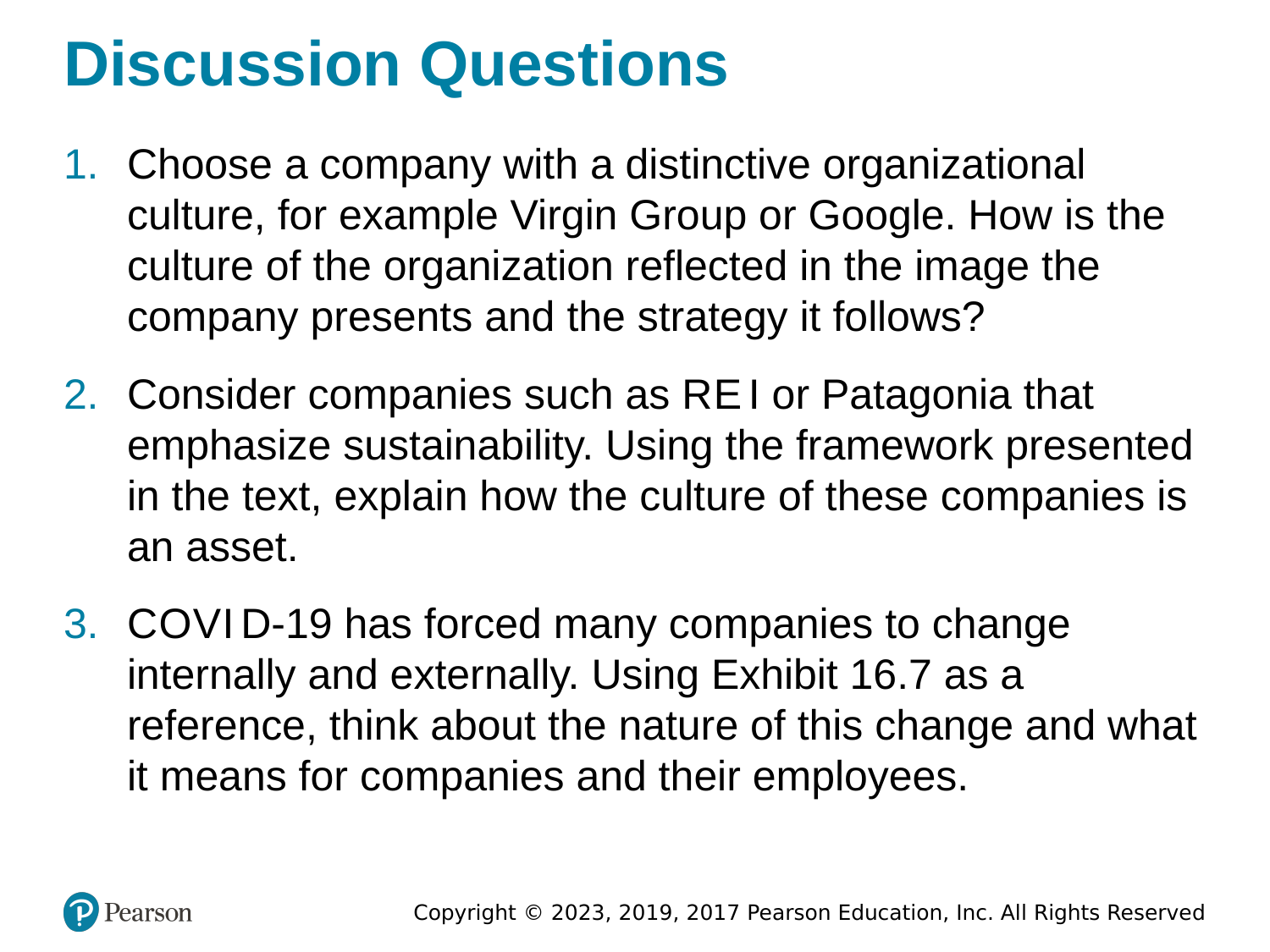

# Discussion Questions
Choose a company with a distinctive organizational culture, for example Virgin Group or Google. How is the culture of the organization reflected in the image the company presents and the strategy it follows?
Consider companies such as R E I or Patagonia that emphasize sustainability. Using the framework presented in the text, explain how the culture of these companies is an asset.
C O V I D-19 has forced many companies to change internally and externally. Using Exhibit 16.7 as a reference, think about the nature of this change and what it means for companies and their employees.